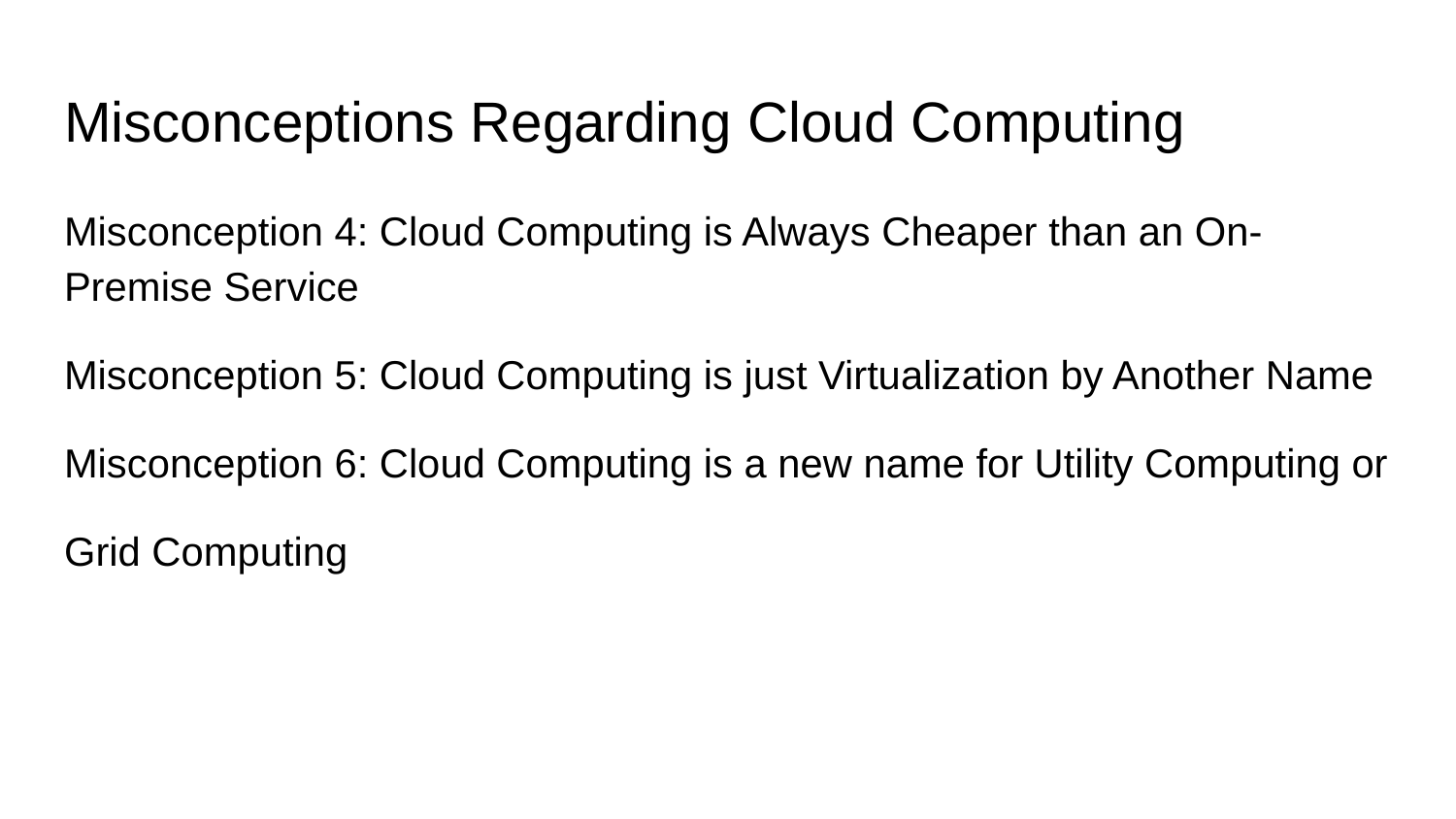

# Misconceptions Regarding Cloud Computing
Misconception 4: Cloud Computing is Always Cheaper than an On-Premise Service
Misconception 5: Cloud Computing is just Virtualization by Another Name
Misconception 6: Cloud Computing is a new name for Utility Computing or
Grid Computing